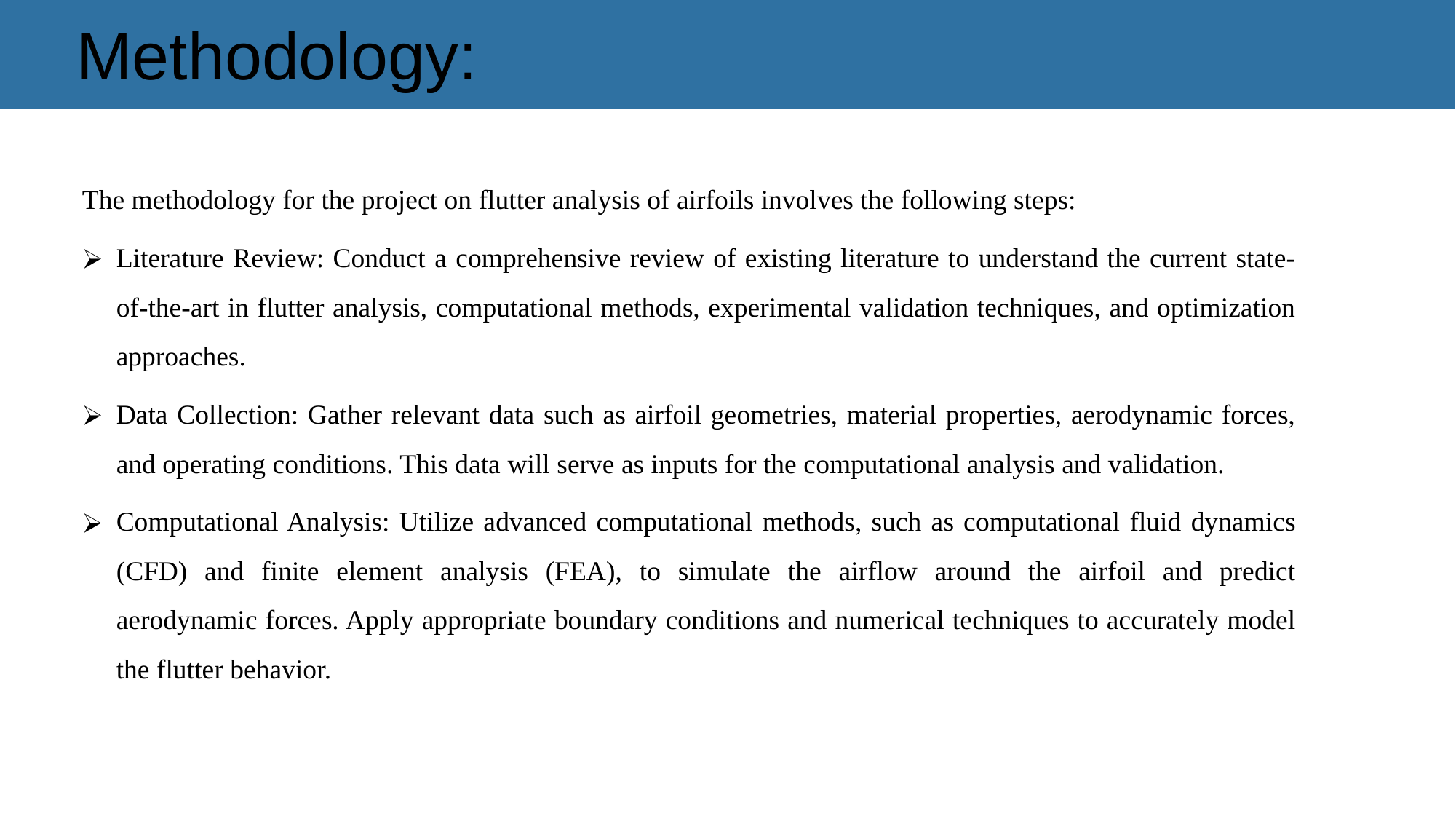

# Methodology:
The methodology for the project on flutter analysis of airfoils involves the following steps:
Literature Review: Conduct a comprehensive review of existing literature to understand the current state-of-the-art in flutter analysis, computational methods, experimental validation techniques, and optimization approaches.
Data Collection: Gather relevant data such as airfoil geometries, material properties, aerodynamic forces, and operating conditions. This data will serve as inputs for the computational analysis and validation.
Computational Analysis: Utilize advanced computational methods, such as computational fluid dynamics (CFD) and finite element analysis (FEA), to simulate the airflow around the airfoil and predict aerodynamic forces. Apply appropriate boundary conditions and numerical techniques to accurately model the flutter behavior.

8